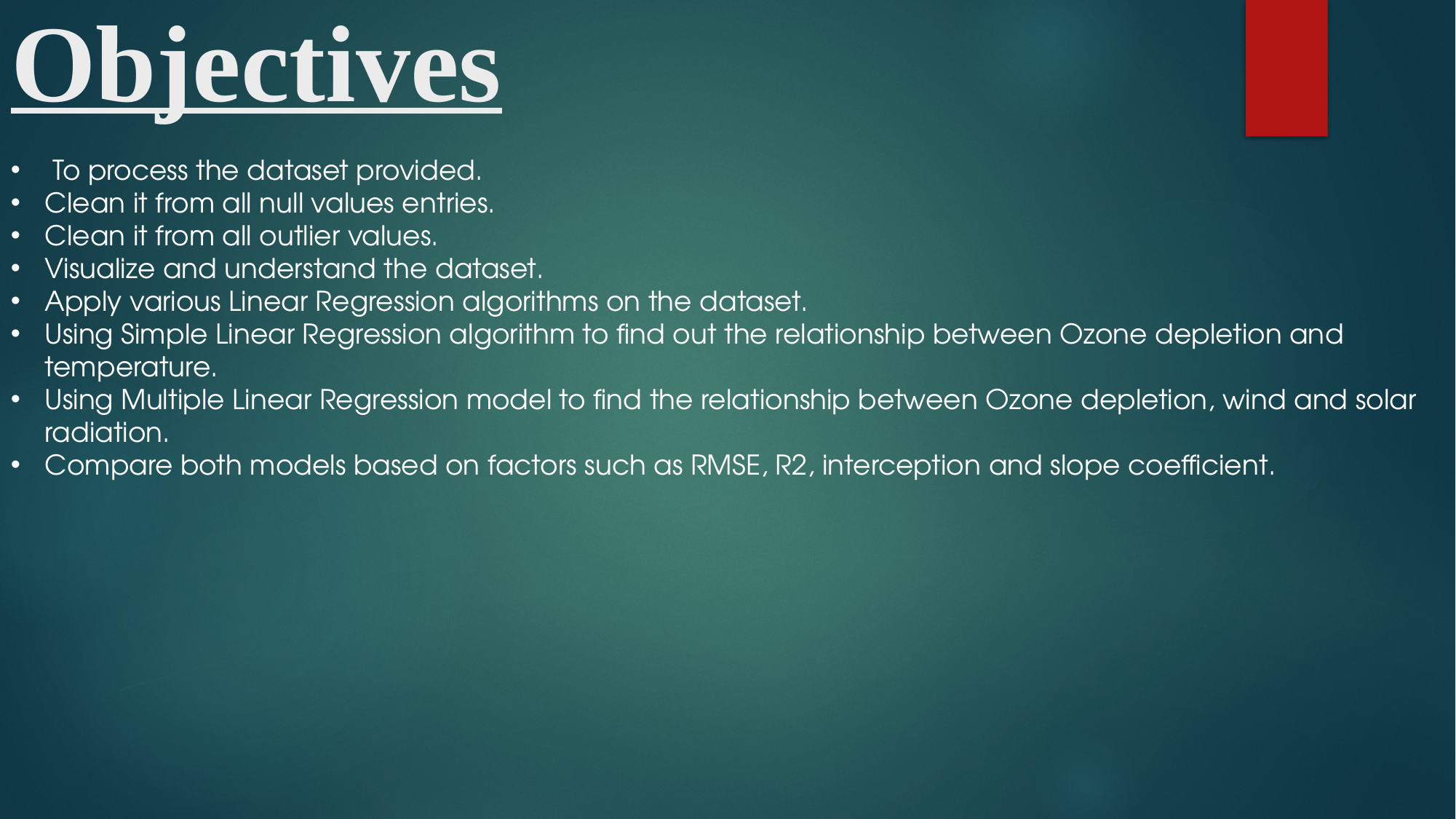

# Objectives
 To process the dataset provided.
Clean it from all null values entries.
Clean it from all outlier values.
Visualize and understand the dataset.
Apply various Linear Regression algorithms on the dataset.
Using Simple Linear Regression algorithm to find out the relationship between Ozone depletion and temperature.
Using Multiple Linear Regression model to find the relationship between Ozone depletion, wind and solar radiation.
Compare both models based on factors such as RMSE, R2, interception and slope coefficient.